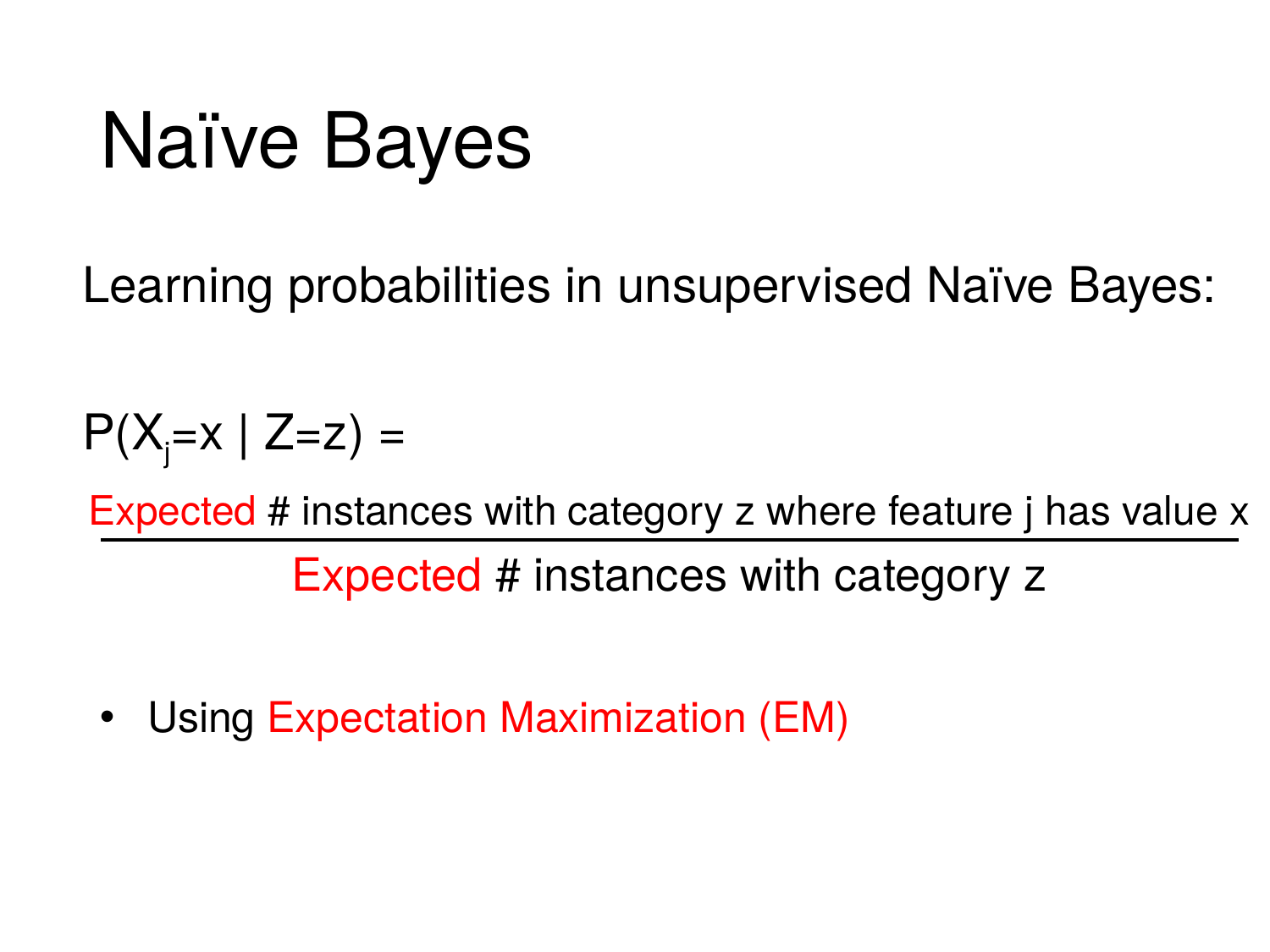

# Naïve Bayes
Learning probabilities in unsupervised Naïve Bayes:

P(Xj=x | Z=z) =
Expected # instances with category z where feature j has value x
Expected # instances with category z
Using Expectation Maximization (EM)